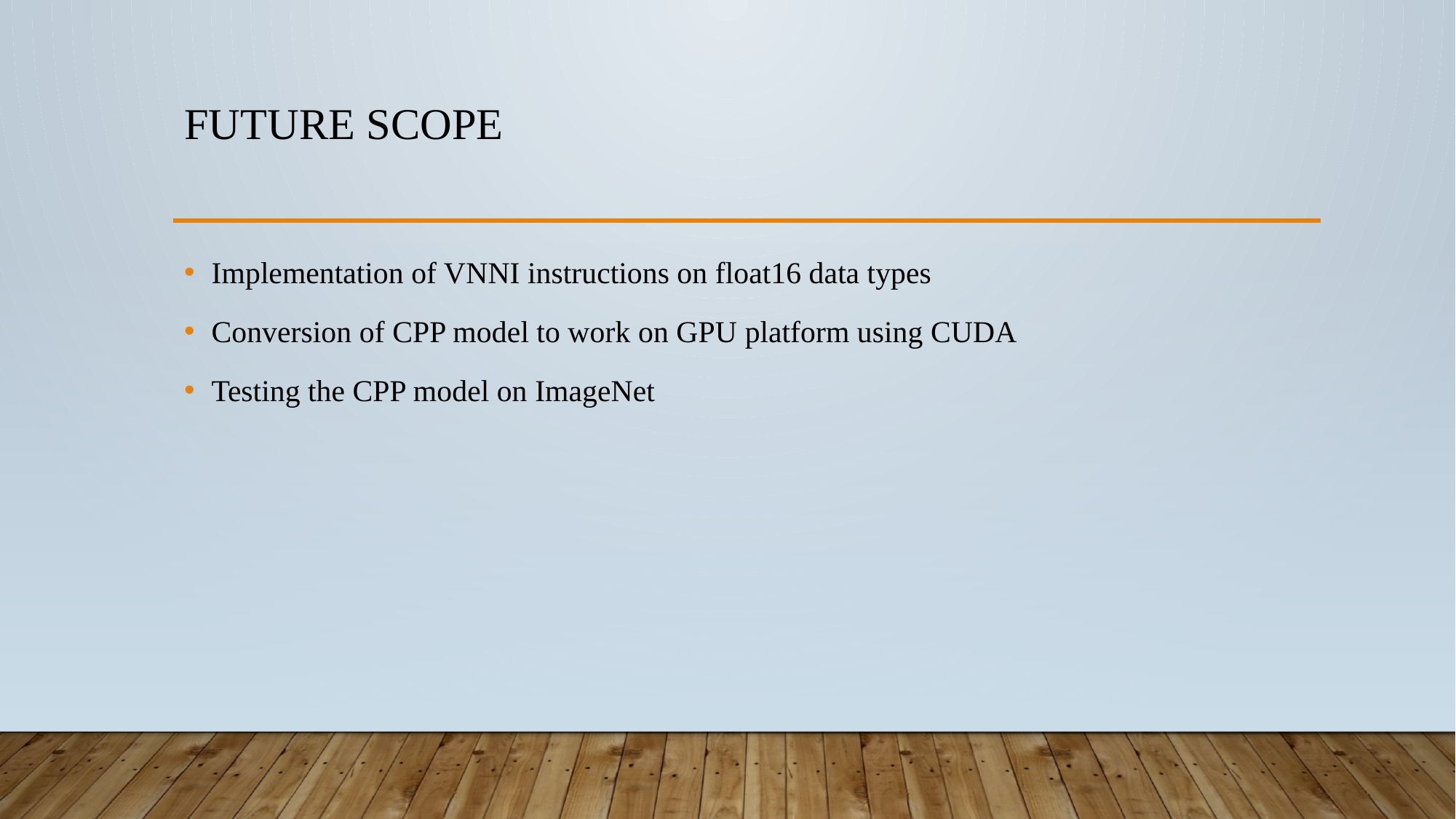

# FUTURE SCOPE
Implementation of VNNI instructions on float16 data types
Conversion of CPP model to work on GPU platform using CUDA
Testing the CPP model on ImageNet